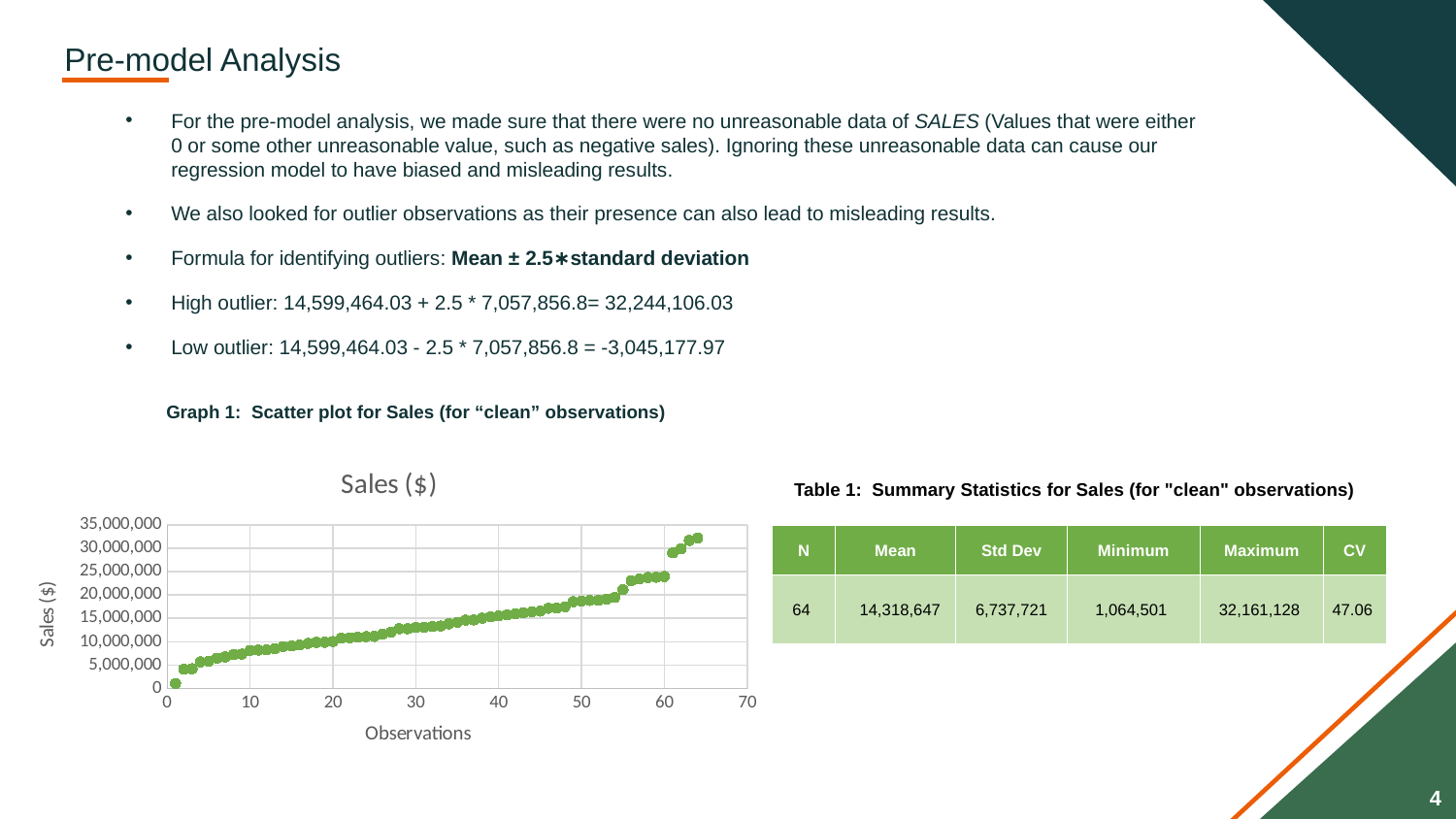

# Pre-model Analysis
For the pre-model analysis, we made sure that there were no unreasonable data of SALES (Values that were either 0 or some other unreasonable value, such as negative sales). Ignoring these unreasonable data can cause our regression model to have biased and misleading results.
We also looked for outlier observations as their presence can also lead to misleading results.
Formula for identifying outliers: Mean ± 2.5∗standard deviation
High outlier: 14,599,464.03 + 2.5 * 7,057,856.8= 32,244,106.03
Low outlier: 14,599,464.03 - 2.5 * 7,057,856.8 = -3,045,177.97

Graph 1:  Scatter plot for Sales (for “clean” observations)

### Chart: Sales ($)

| Category | sales |
|---|---|
Table 1:  Summary Statistics for Sales (for "clean" observations)
| N | Mean | Std Dev | Minimum | Maximum | CV |
| --- | --- | --- | --- | --- | --- |
| 64 | 14,318,647 | 6,737,721 | 1,064,501 | 32,161,128 | 47.06 |
4